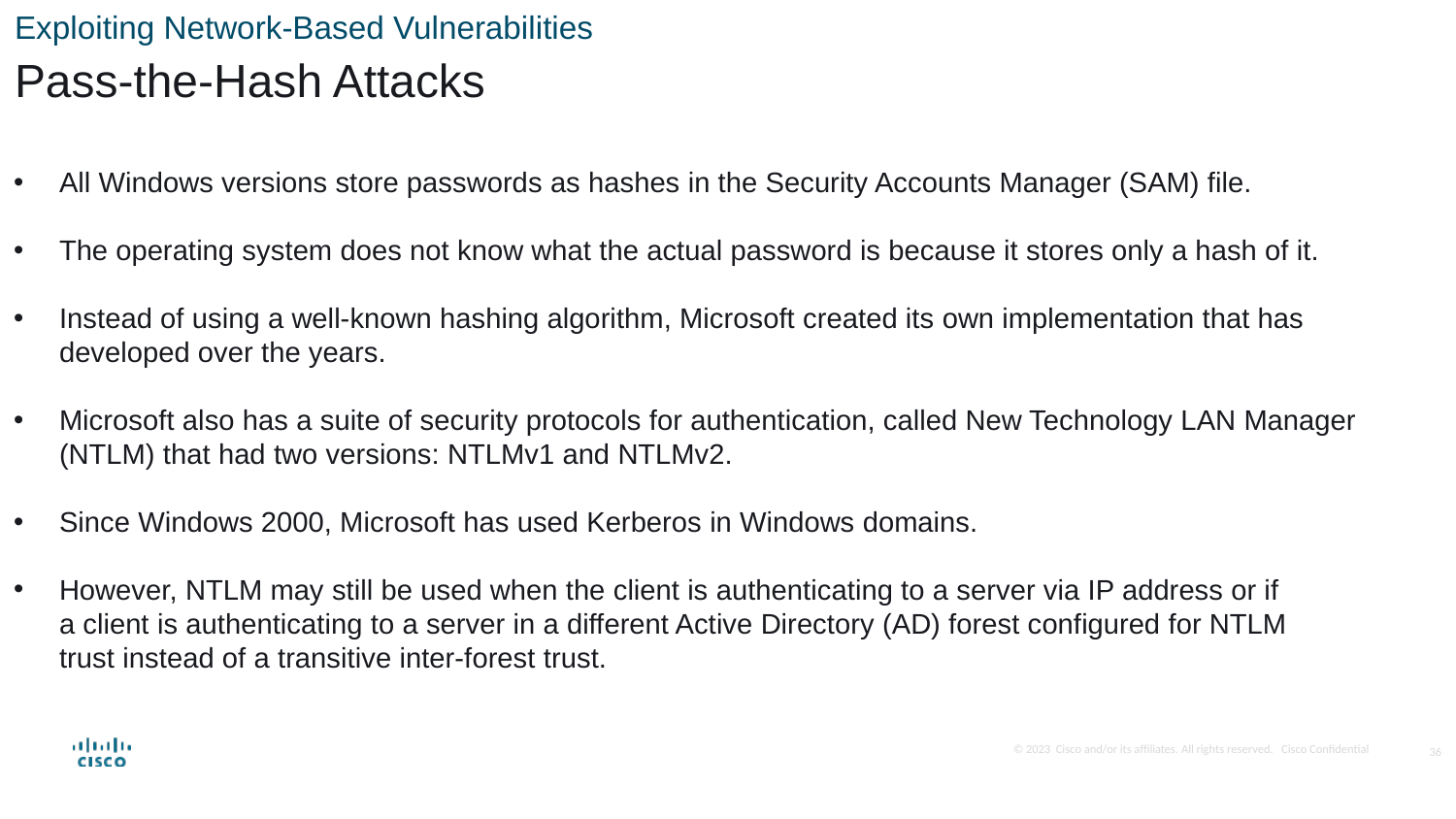

Exploiting Network-Based Vulnerabilities
Pass-the-Hash Attacks

All Windows versions store passwords as hashes in the Security Accounts Manager (SAM) file.

The operating system does not know what the actual password is because it stores only a hash of it.

Instead of using a well-known hashing algorithm, Microsoft created its own implementation that has developed over the years.

Microsoft also has a suite of security protocols for authentication, called New Technology LAN Manager (NTLM) that had two versions: NTLMv1 and NTLMv2.

Since Windows 2000, Microsoft has used Kerberos in Windows domains.

However, NTLM may still be used when the client is authenticating to a server via IP address or if a client is authenticating to a server in a different Active Directory (AD) forest configured for NTLM trust instead of a transitive inter-forest trust.
36